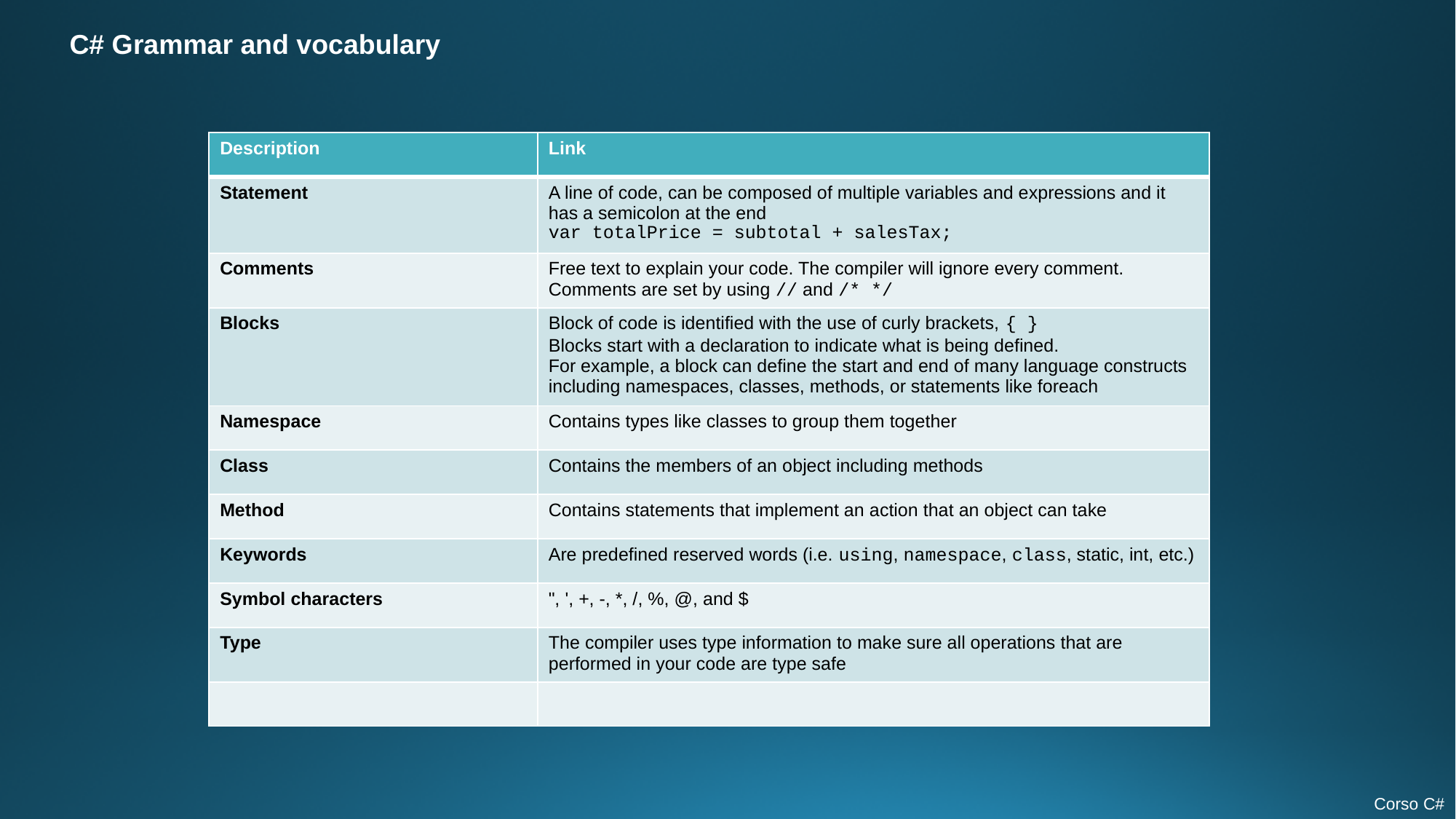

C# Grammar and vocabulary
| Description | Link |
| --- | --- |
| Statement | A line of code, can be composed of multiple variables and expressions and it has a semicolon at the end var totalPrice = subtotal + salesTax; |
| Comments | Free text to explain your code. The compiler will ignore every comment. Comments are set by using // and /\* \*/ |
| Blocks | Block of code is identified with the use of curly brackets, { } Blocks start with a declaration to indicate what is being defined. For example, a block can define the start and end of many language constructs including namespaces, classes, methods, or statements like foreach |
| Namespace | Contains types like classes to group them together |
| Class | Contains the members of an object including methods |
| Method | Contains statements that implement an action that an object can take |
| Keywords | Are predefined reserved words (i.e. using, namespace, class, static, int, etc.) |
| Symbol characters | ", ', +, -, \*, /, %, @, and $ |
| Type | The compiler uses type information to make sure all operations that are performed in your code are type safe |
|  |  |
Corso C#